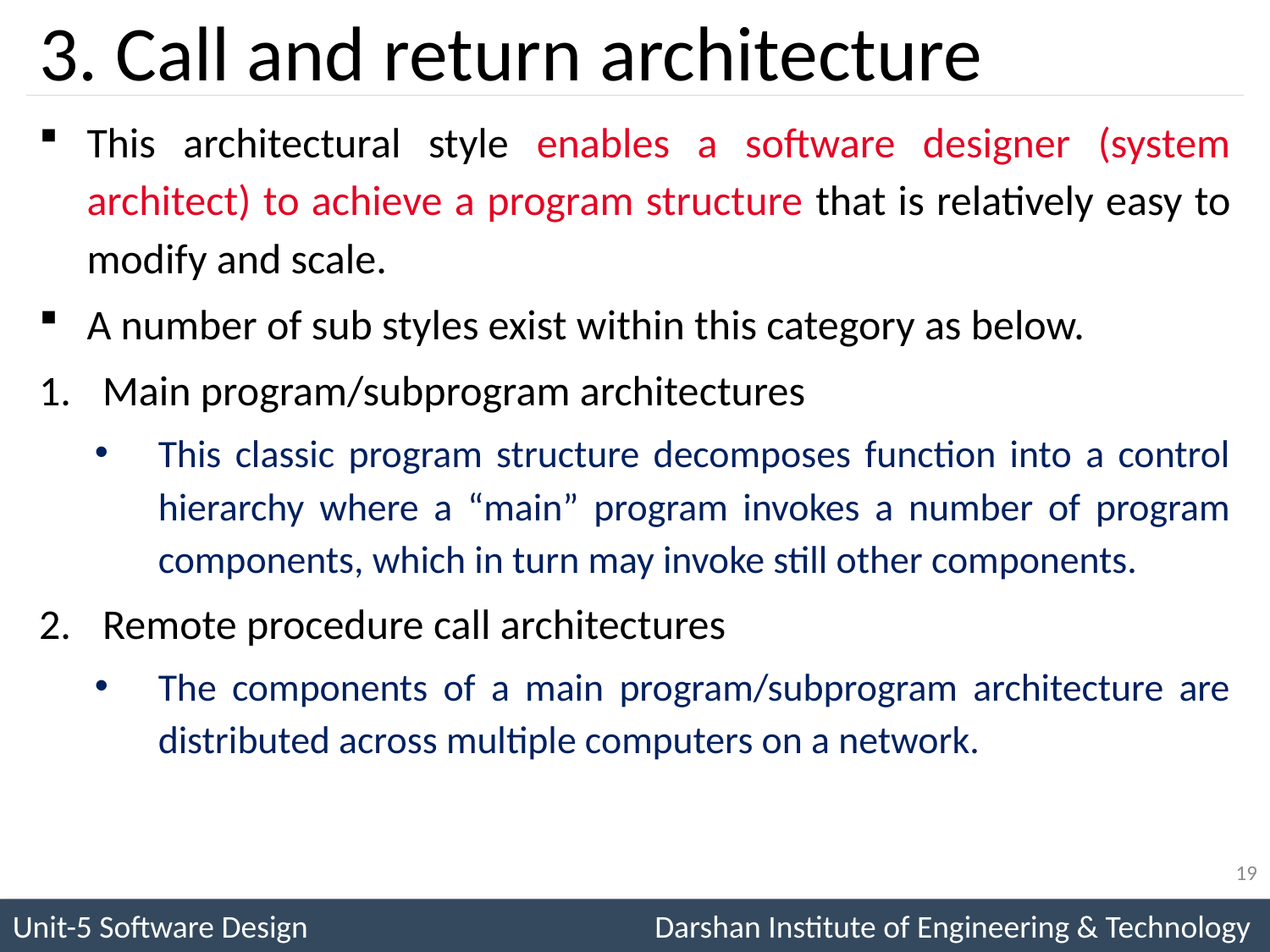

# 3. Call and return architecture
This architectural style enables a software designer (system architect) to achieve a program structure that is relatively easy to modify and scale.
A number of sub styles exist within this category as below.
Main program/subprogram architectures
This classic program structure decomposes function into a control hierarchy where a “main” program invokes a number of program components, which in turn may invoke still other components.
Remote procedure call architectures
The components of a main program/subprogram architecture are distributed across multiple computers on a network.
19